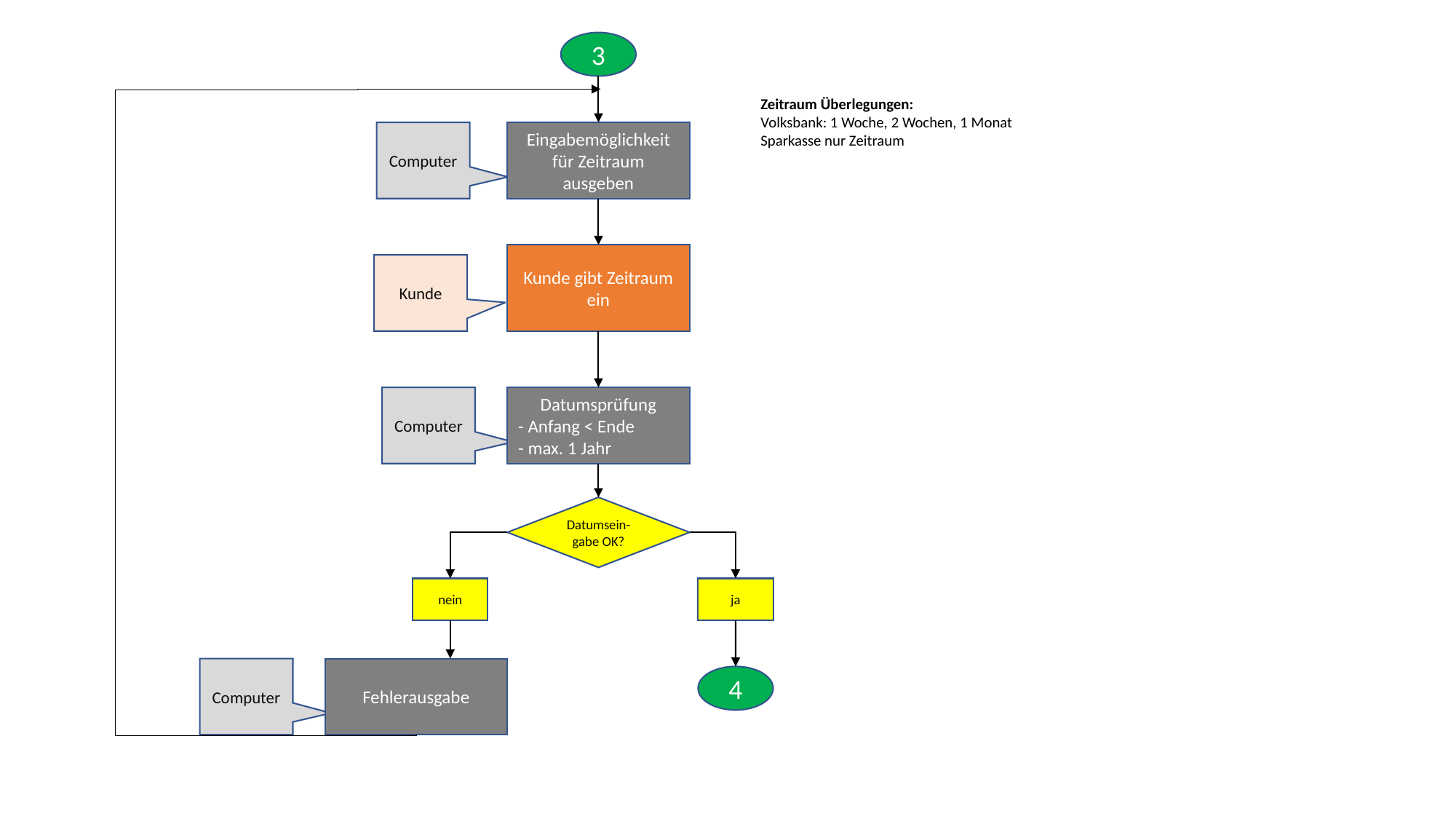

3
Zeitraum Überlegungen:
Volksbank: 1 Woche, 2 Wochen, 1 Monat
Sparkasse nur Zeitraum
Computer
Eingabemöglichkeit für Zeitraum ausgeben
Kunde gibt Zeitraum ein
Kunde
Computer
Datumsprüfung
- Anfang < Ende
- max. 1 Jahr
Datumsein-gabe OK?
nein
ja
Computer
Fehlerausgabe
4